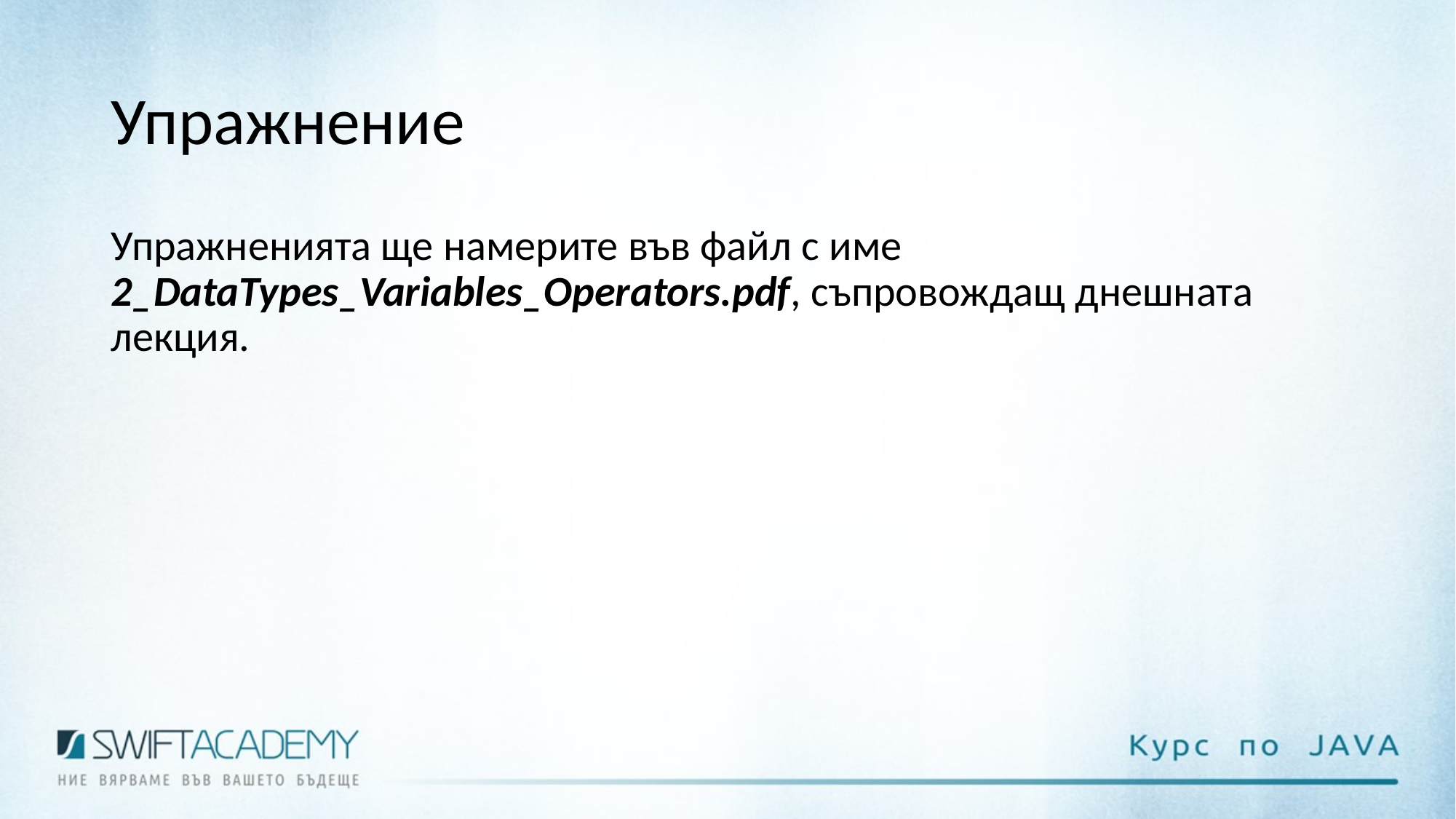

# Упражнение
Упражненията ще намерите във файл с име 2_DataTypes_Variables_Operators.pdf, съпровождащ днешната лекция.